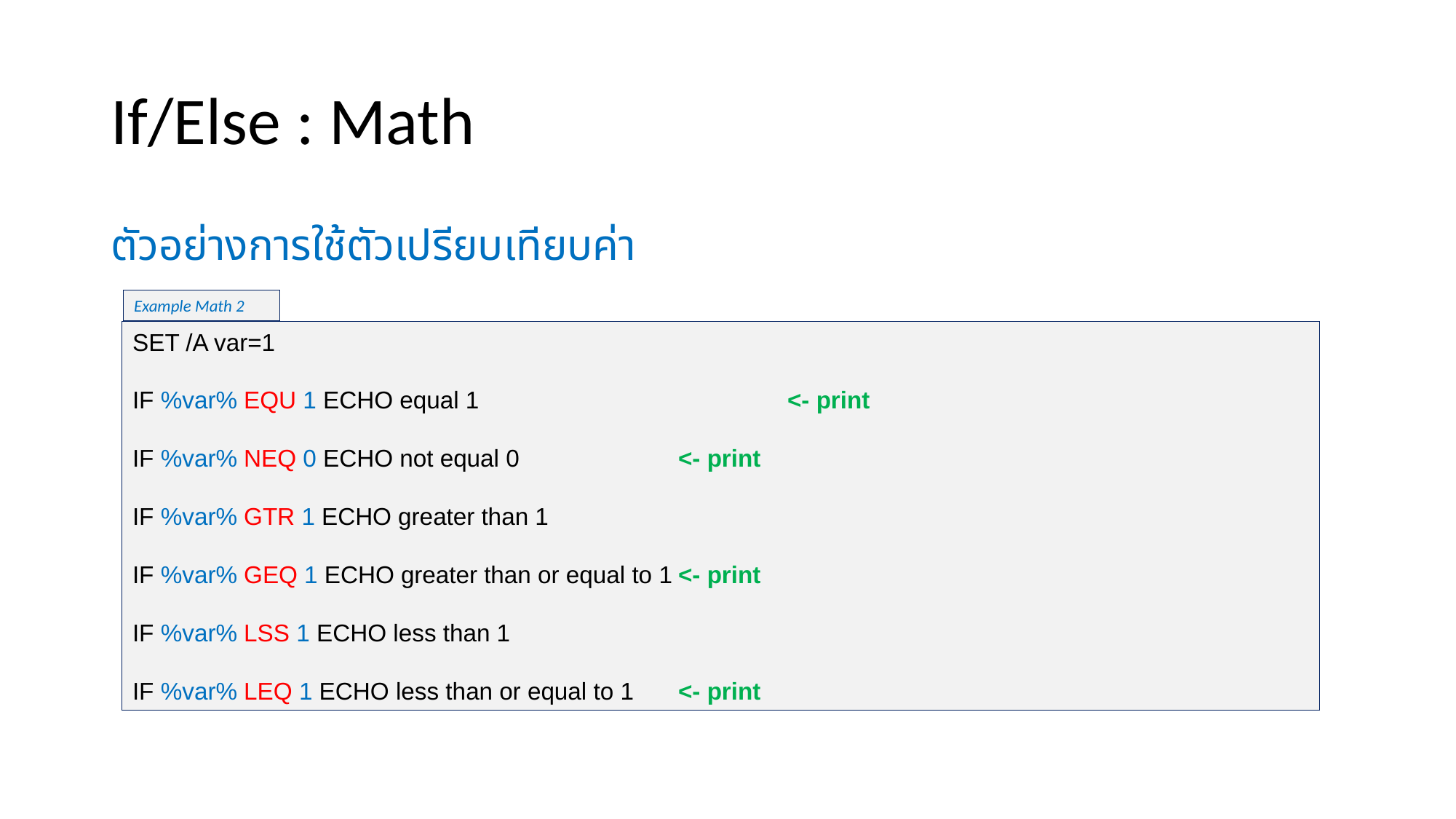

# If/Else : Math
ตัวอย่างการใช้ตัวเปรียบเทียบค่า

Example Math 2
SET /A var=1

IF %var% EQU 1 ECHO equal 1			<- print

IF %var% NEQ 0 ECHO not equal 0		<- print

IF %var% GTR 1 ECHO greater than 1

IF %var% GEQ 1 ECHO greater than or equal to 1	<- print

IF %var% LSS 1 ECHO less than 1

IF %var% LEQ 1 ECHO less than or equal to 1	<- print